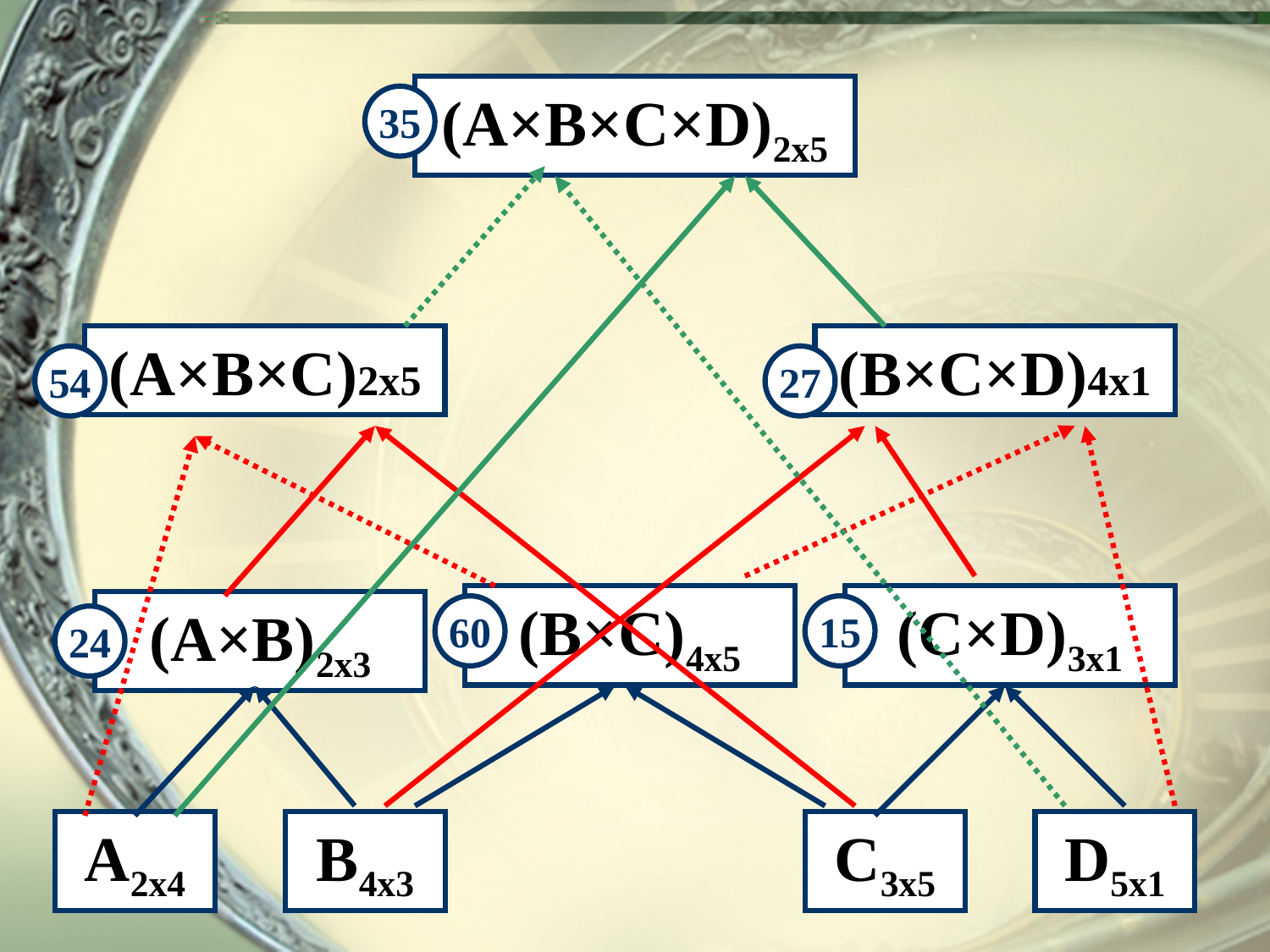

(A×B×C×D)2x5
35

(A×B×C)2x5
(B×C×D)4x1
54
27

(B×C)4x5
(C×D)3x1
(A×B)2x3
60
15
24

A2x4
B4x3
C3x5
D5x1